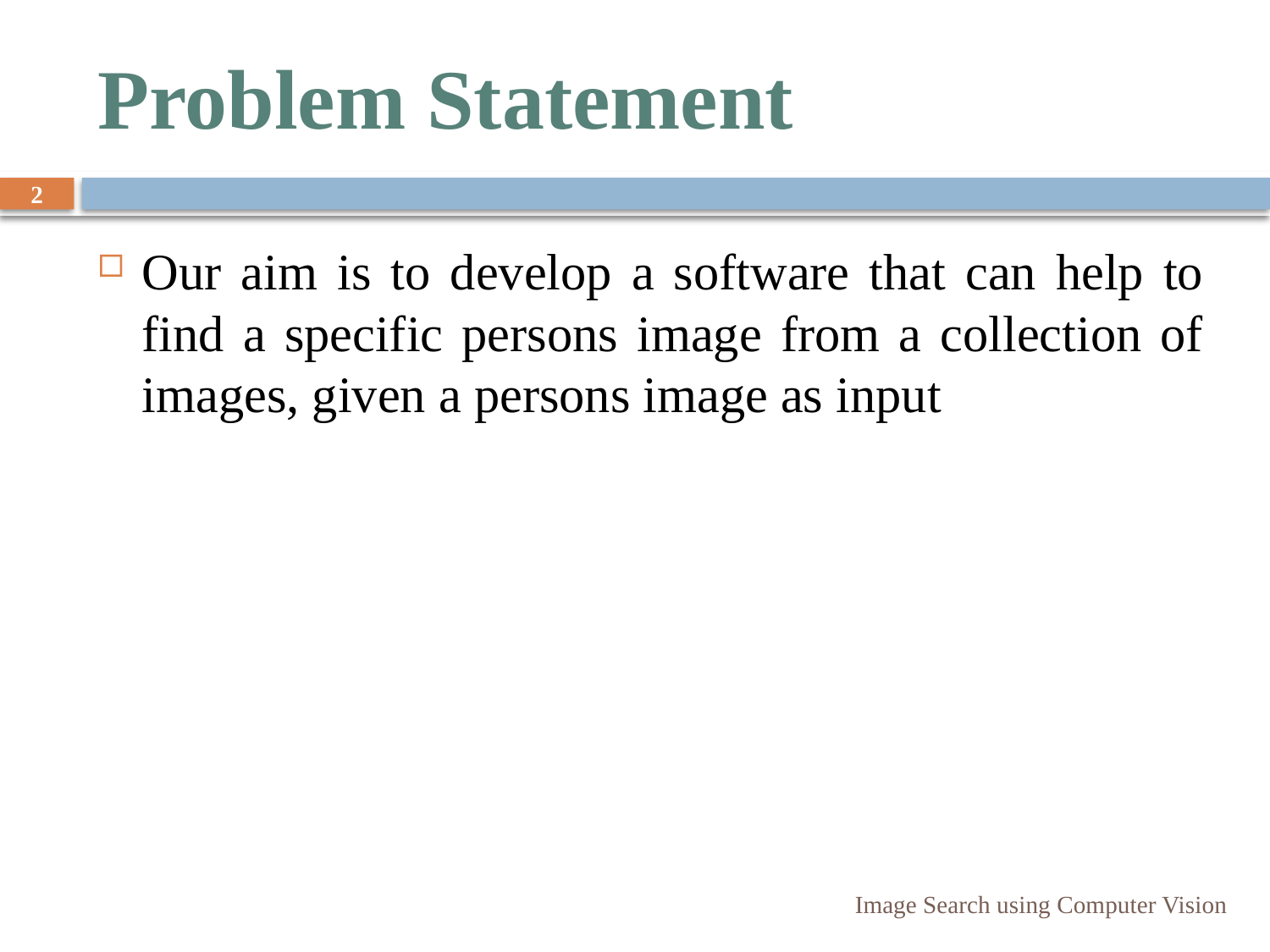

# Problem Statement
2
Our aim is to develop a software that can help to find a specific persons image from a collection of images, given a persons image as input

Image Search using Computer Vision